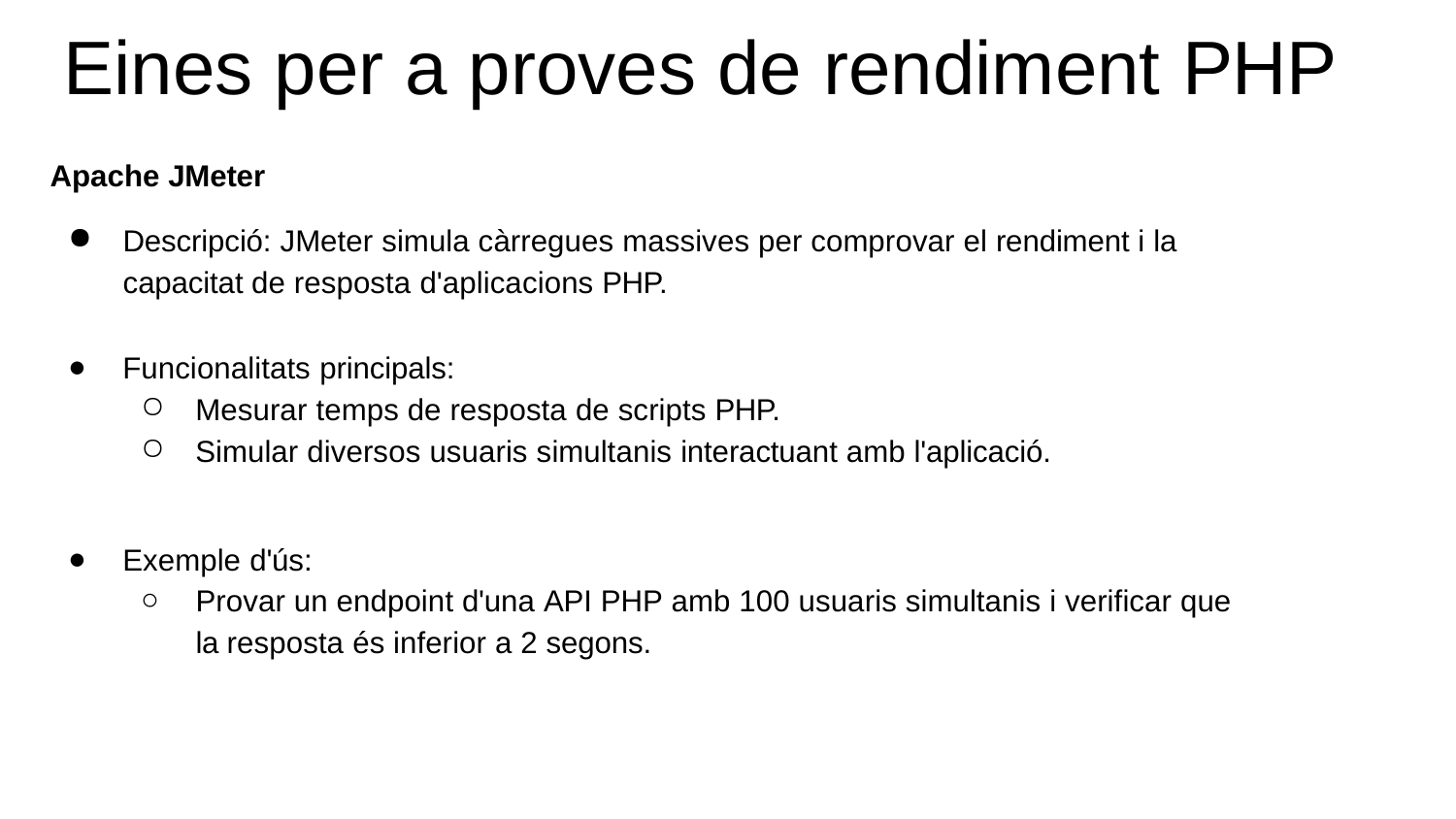

# Eines per a proves de rendiment PHP
Apache JMeter
Descripció: JMeter simula càrregues massives per comprovar el rendiment i la capacitat de resposta d'aplicacions PHP.

Funcionalitats principals:
Mesurar temps de resposta de scripts PHP.
Simular diversos usuaris simultanis interactuant amb l'aplicació.

Exemple d'ús:
Provar un endpoint d'una API PHP amb 100 usuaris simultanis i verificar que la resposta és inferior a 2 segons.